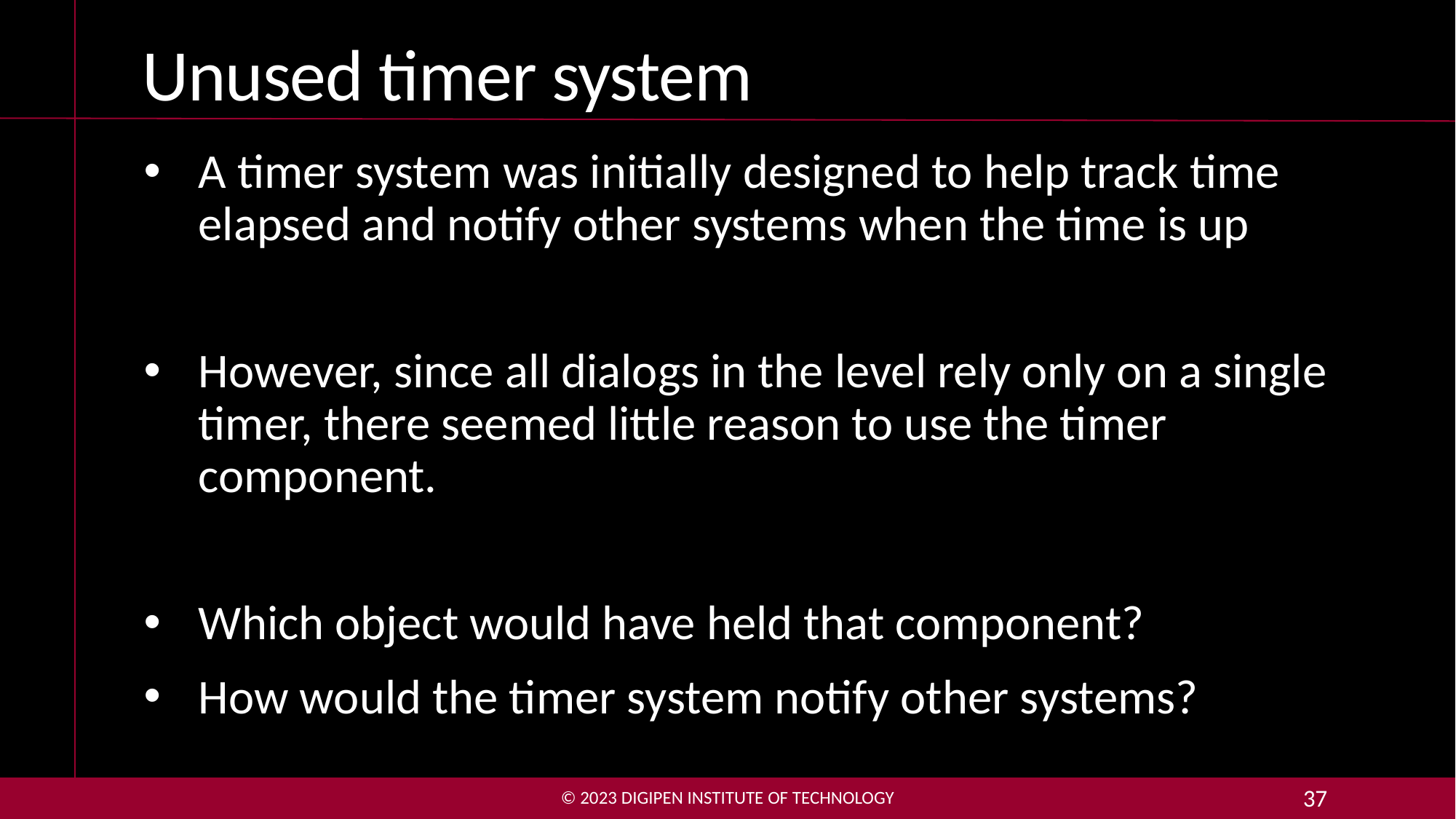

# Unused timer system
A timer system was initially designed to help track time elapsed and notify other systems when the time is up

However, since all dialogs in the level rely only on a single timer, there seemed little reason to use the timer component.

Which object would have held that component?
How would the timer system notify other systems?
© 2023 DigiPen Institute of Technology
37